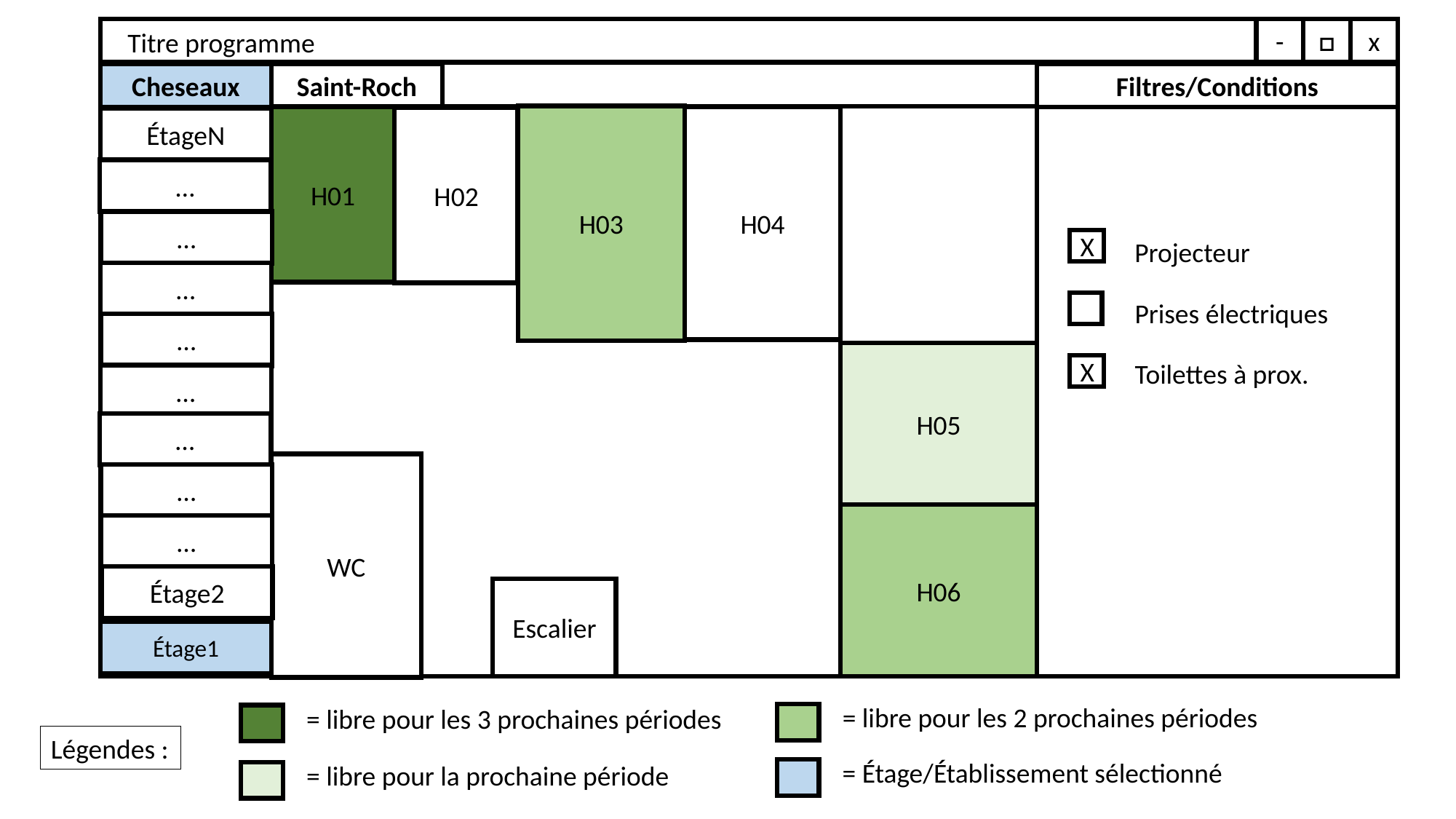

-
□
x
Titre programme

Cheseaux
Saint-Roch

Filtres/Conditions
H03

H04
H01
H02
H05
WC
H06
Escalier
ÉtageN
…
…
X
Projecteur
…
Prises électriques

…
Toilettes à prox.
X
…
…
…
…
Étage2
Étage1
= libre pour les 2 prochaines périodes

= libre pour les 3 prochaines périodes

Légendes :
= Étage/Établissement sélectionné

= libre pour la prochaine période